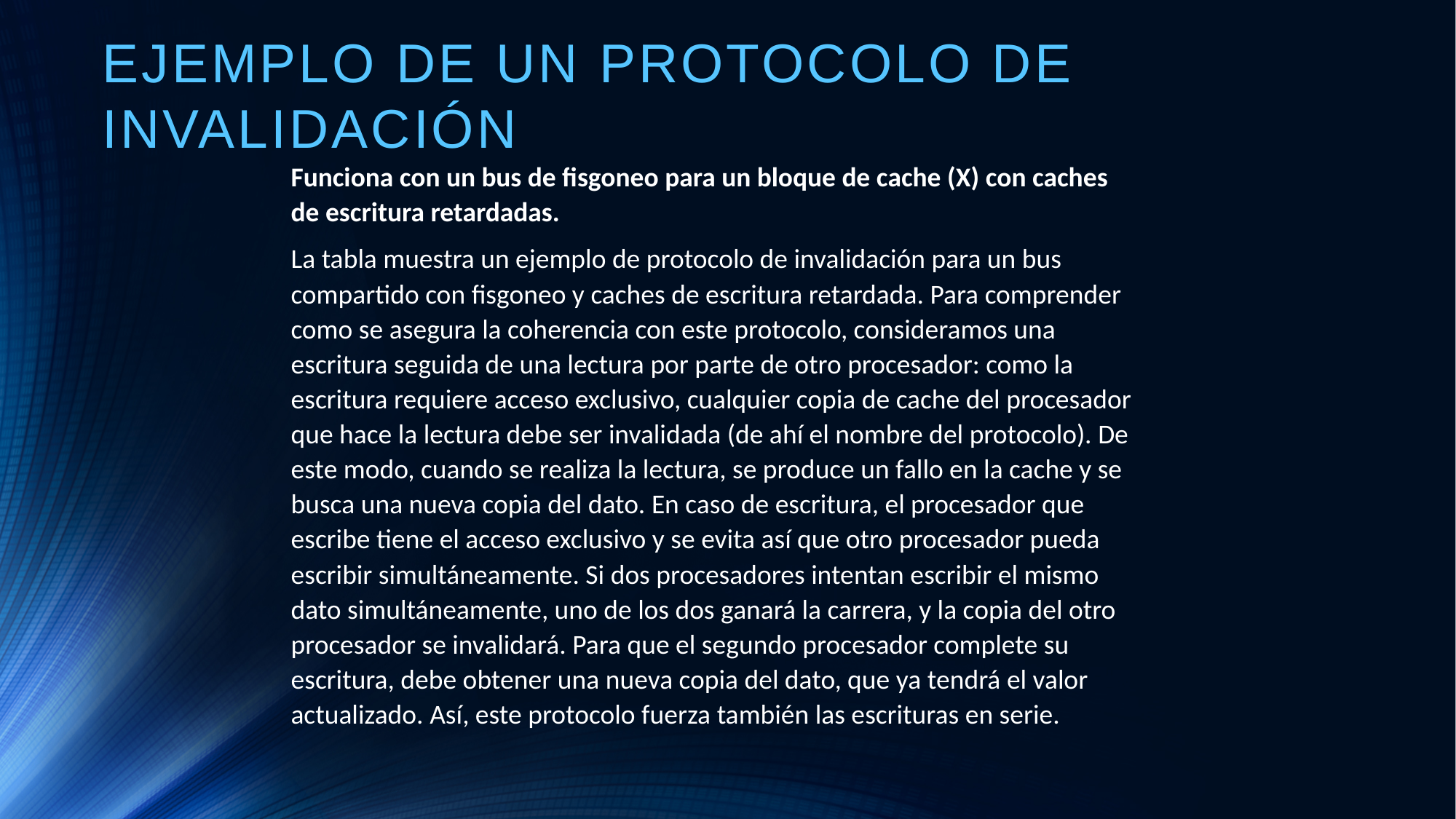

Ejemplo de un protocolo de invalidación
Funciona con un bus de fisgoneo para un bloque de cache (X) con caches de escritura retardadas.
La tabla muestra un ejemplo de protocolo de invalidación para un bus compartido con fisgoneo y caches de escritura retardada. Para comprender como se asegura la coherencia con este protocolo, consideramos una escritura seguida de una lectura por parte de otro procesador: como la escritura requiere acceso exclusivo, cualquier copia de cache del procesador que hace la lectura debe ser invalidada (de ahí el nombre del protocolo). De este modo, cuando se realiza la lectura, se produce un fallo en la cache y se busca una nueva copia del dato. En caso de escritura, el procesador que escribe tiene el acceso exclusivo y se evita así que otro procesador pueda escribir simultáneamente. Si dos procesadores intentan escribir el mismo dato simultáneamente, uno de los dos ganará la carrera, y la copia del otro procesador se invalidará. Para que el segundo procesador complete su escritura, debe obtener una nueva copia del dato, que ya tendrá el valor actualizado. Así, este protocolo fuerza también las escrituras en serie.